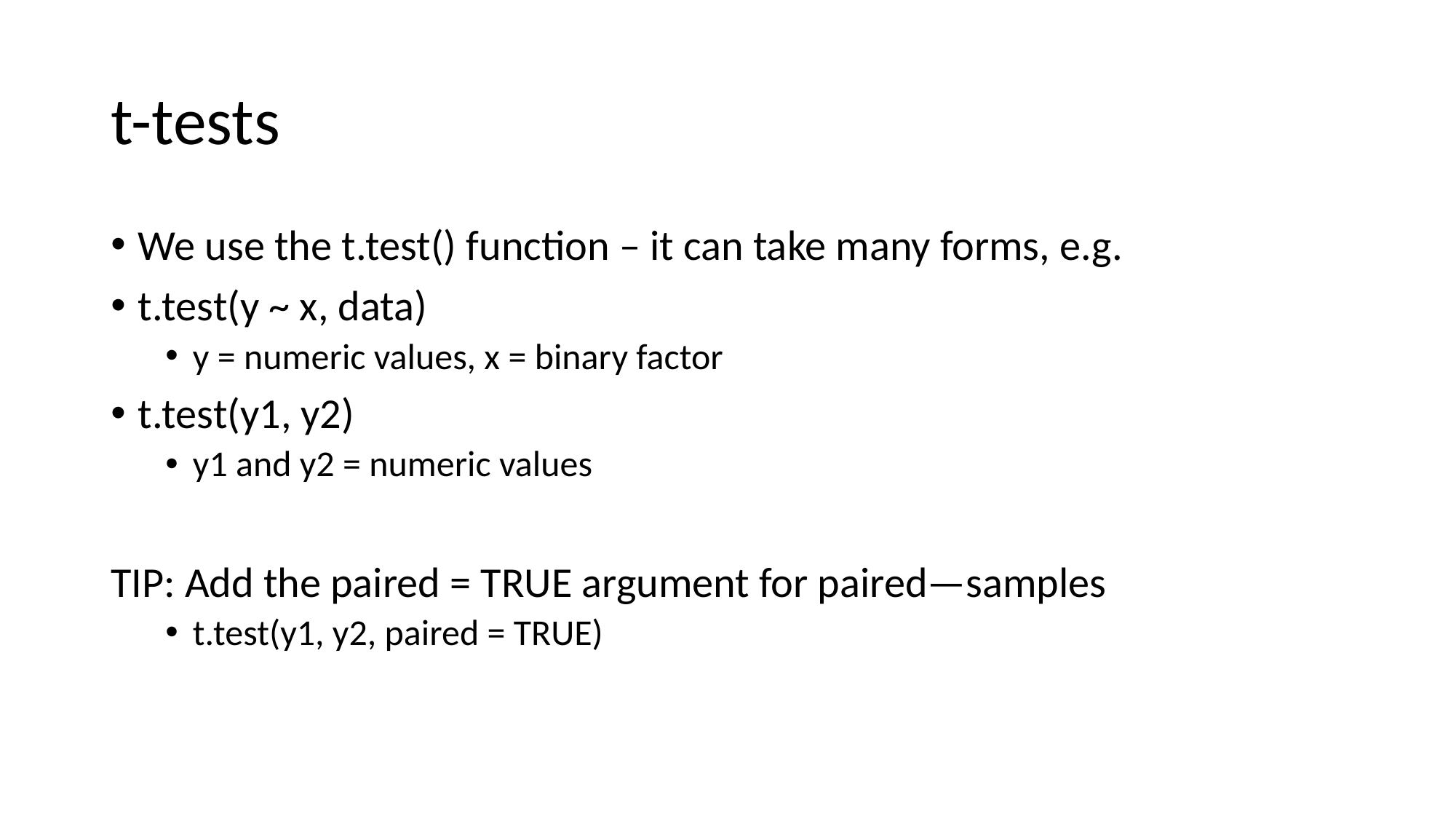

# t-tests
We use the t.test() function – it can take many forms, e.g.
t.test(y ~ x, data)
y = numeric values, x = binary factor
t.test(y1, y2)
y1 and y2 = numeric values

TIP: Add the paired = TRUE argument for paired—samples
t.test(y1, y2, paired = TRUE)